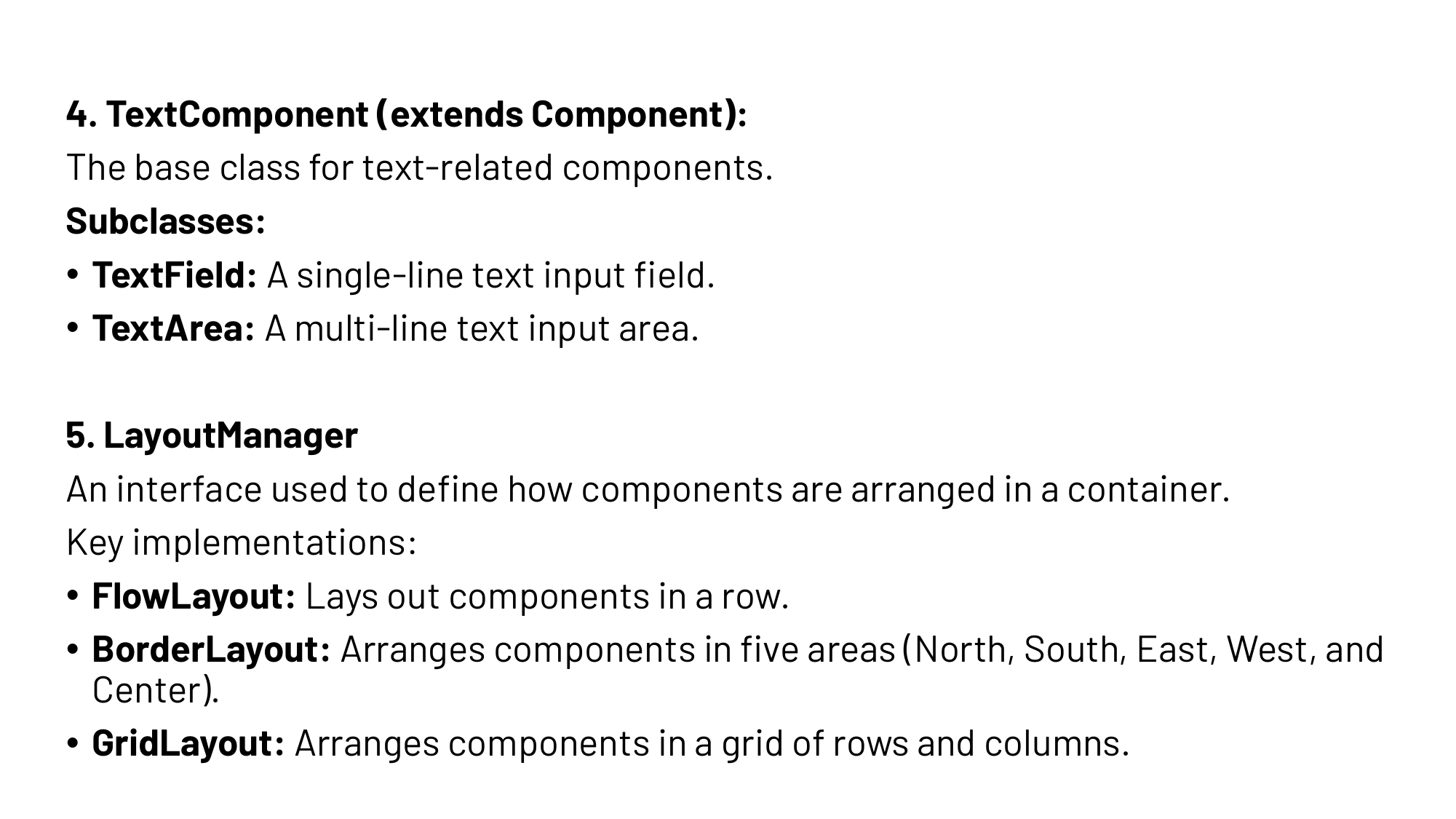

4. TextComponent (extends Component):
The base class for text-related components.
Subclasses:
TextField: A single-line text input field.
TextArea: A multi-line text input area.

5. LayoutManager
An interface used to define how components are arranged in a container.
Key implementations:
FlowLayout: Lays out components in a row.
BorderLayout: Arranges components in five areas (North, South, East, West, and Center).
GridLayout: Arranges components in a grid of rows and columns.